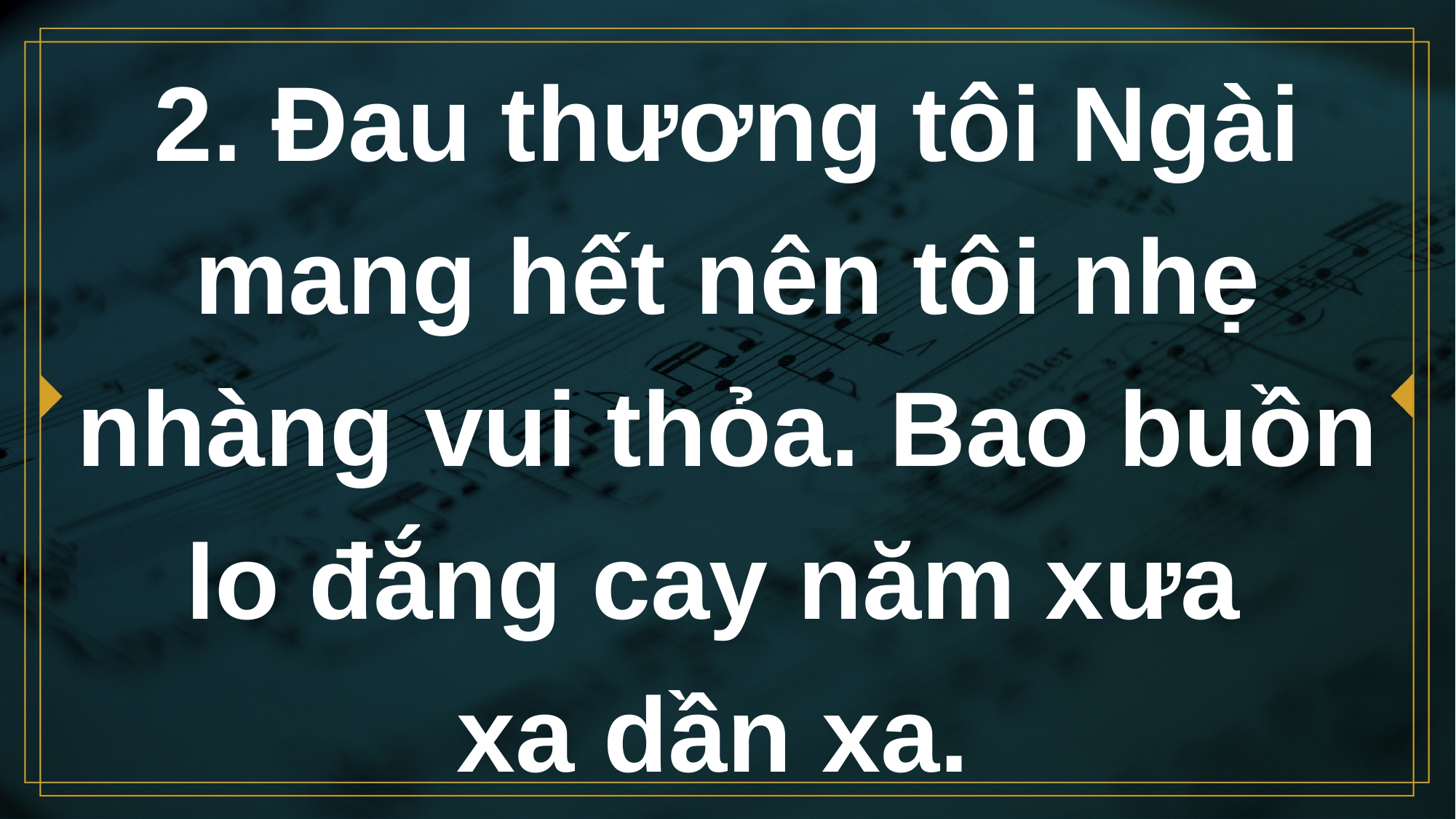

# 2. Đau thương tôi Ngài mang hết nên tôi nhẹ nhàng vui thỏa. Bao buồn lo đắng cay năm xưa xa dần xa.